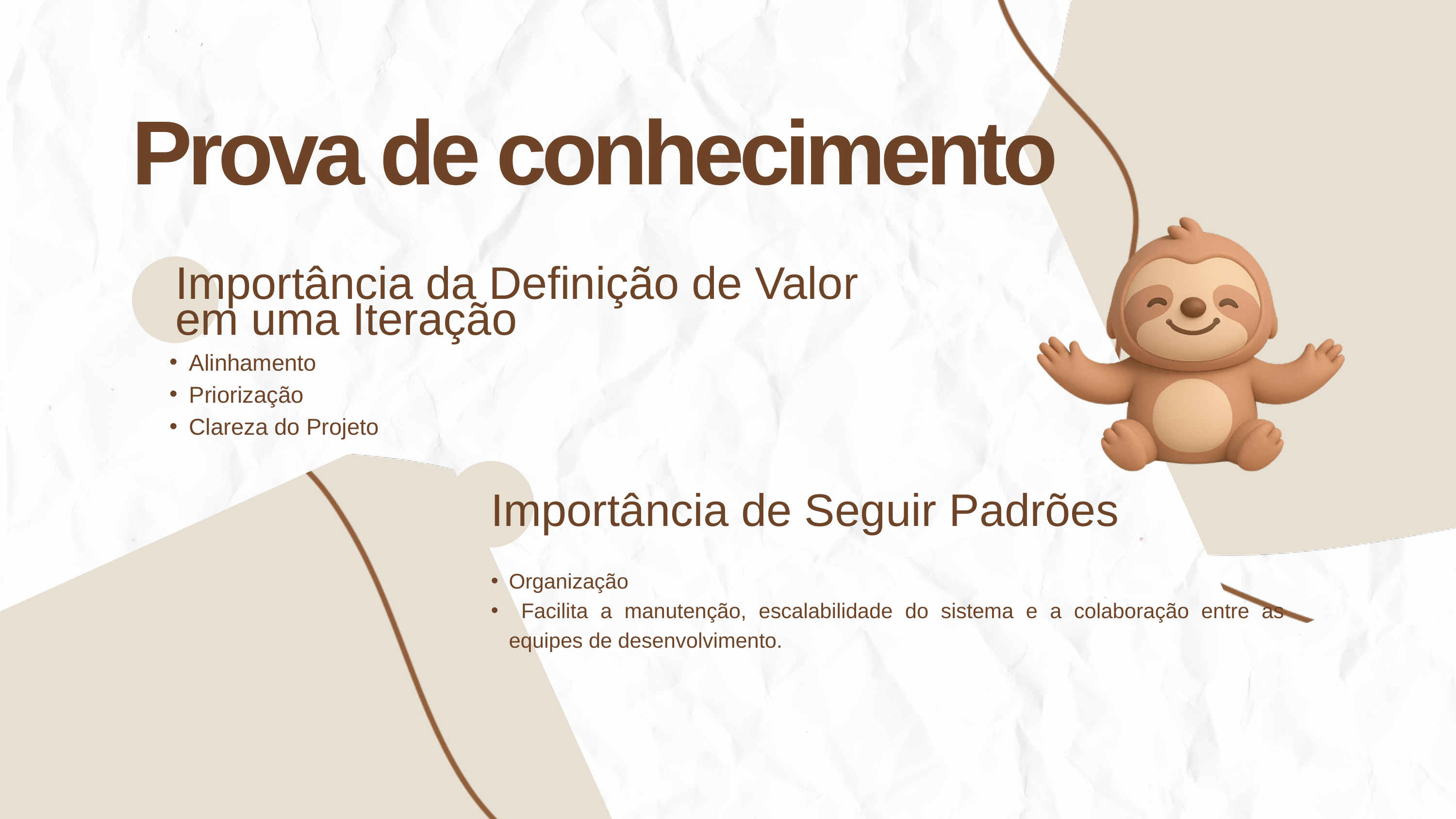

Prova de conhecimento

Importância da Definição de Valor em uma Iteração
Alinhamento
Priorização
Clareza do Projeto

Importância de Seguir Padrões

Organização
 Facilita a manutenção, escalabilidade do sistema e a colaboração entre as equipes de desenvolvimento.